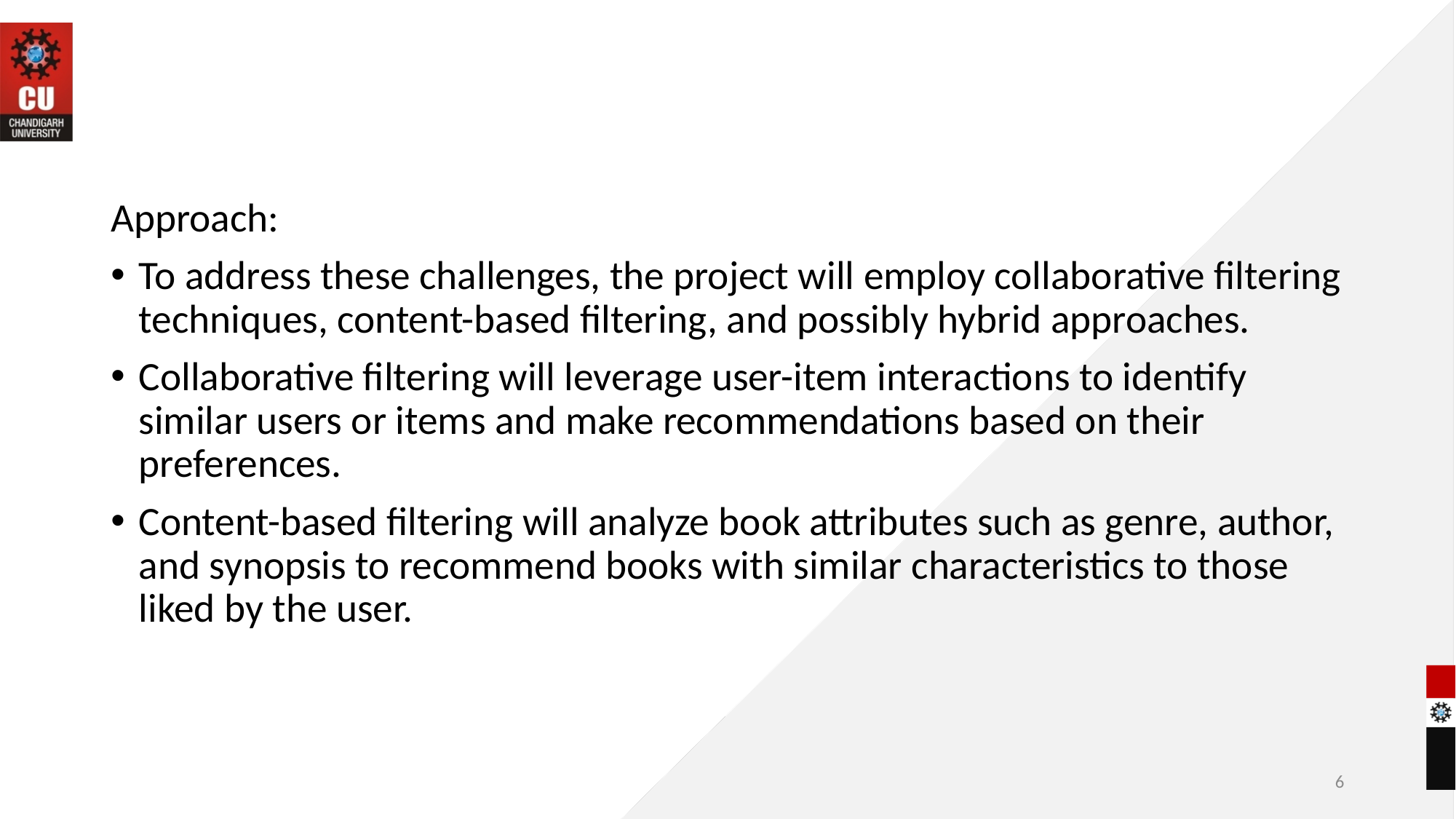

Approach:
To address these challenges, the project will employ collaborative filtering techniques, content-based filtering, and possibly hybrid approaches.
Collaborative filtering will leverage user-item interactions to identify similar users or items and make recommendations based on their preferences.
Content-based filtering will analyze book attributes such as genre, author, and synopsis to recommend books with similar characteristics to those liked by the user.
6